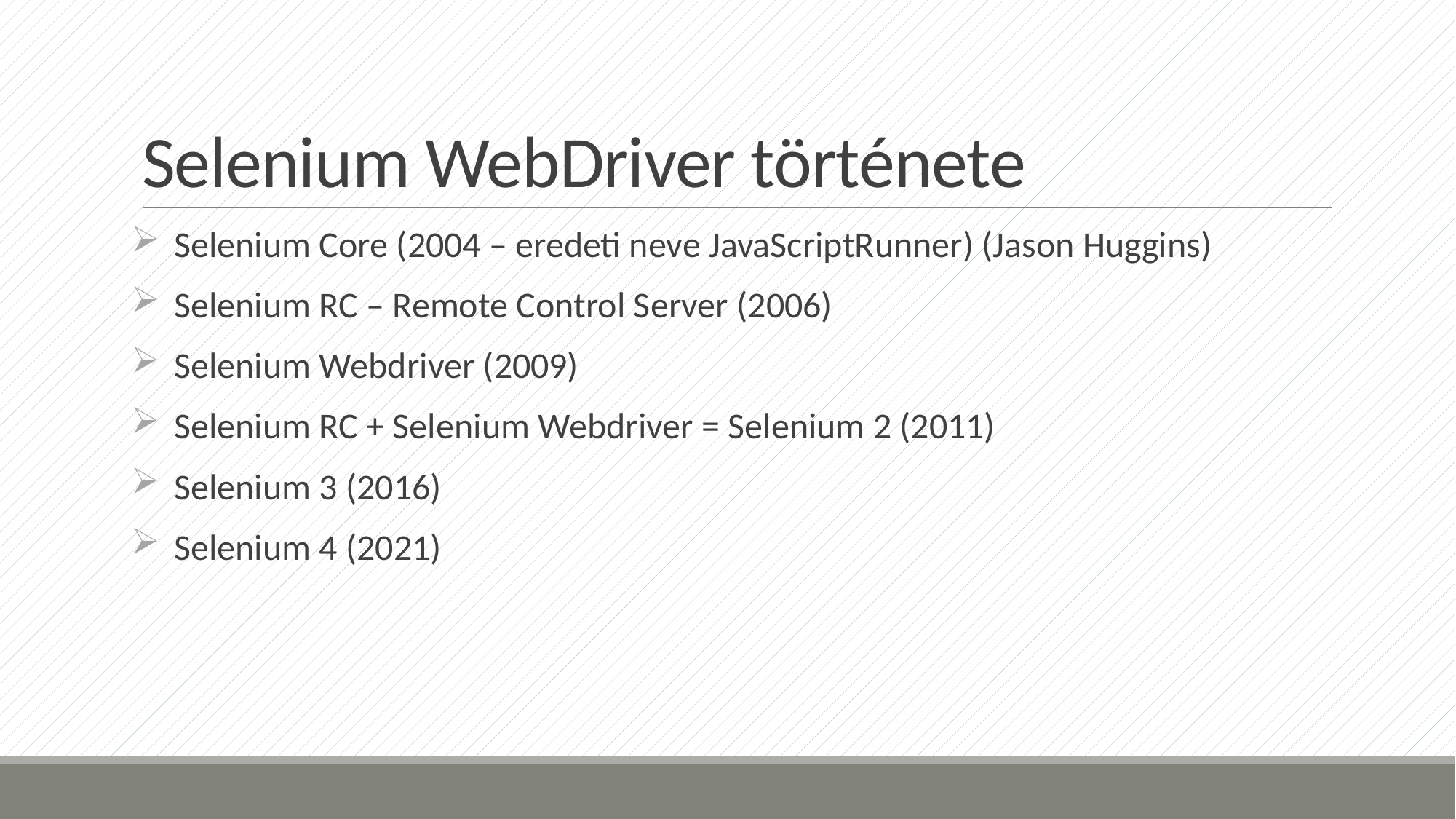

# Selenium WebDriver története
Selenium Core (2004 – eredeti neve JavaScriptRunner) (Jason Huggins)
Selenium RC – Remote Control Server (2006)
Selenium Webdriver (2009)
Selenium RC + Selenium Webdriver = Selenium 2 (2011)
Selenium 3 (2016)
Selenium 4 (2021)